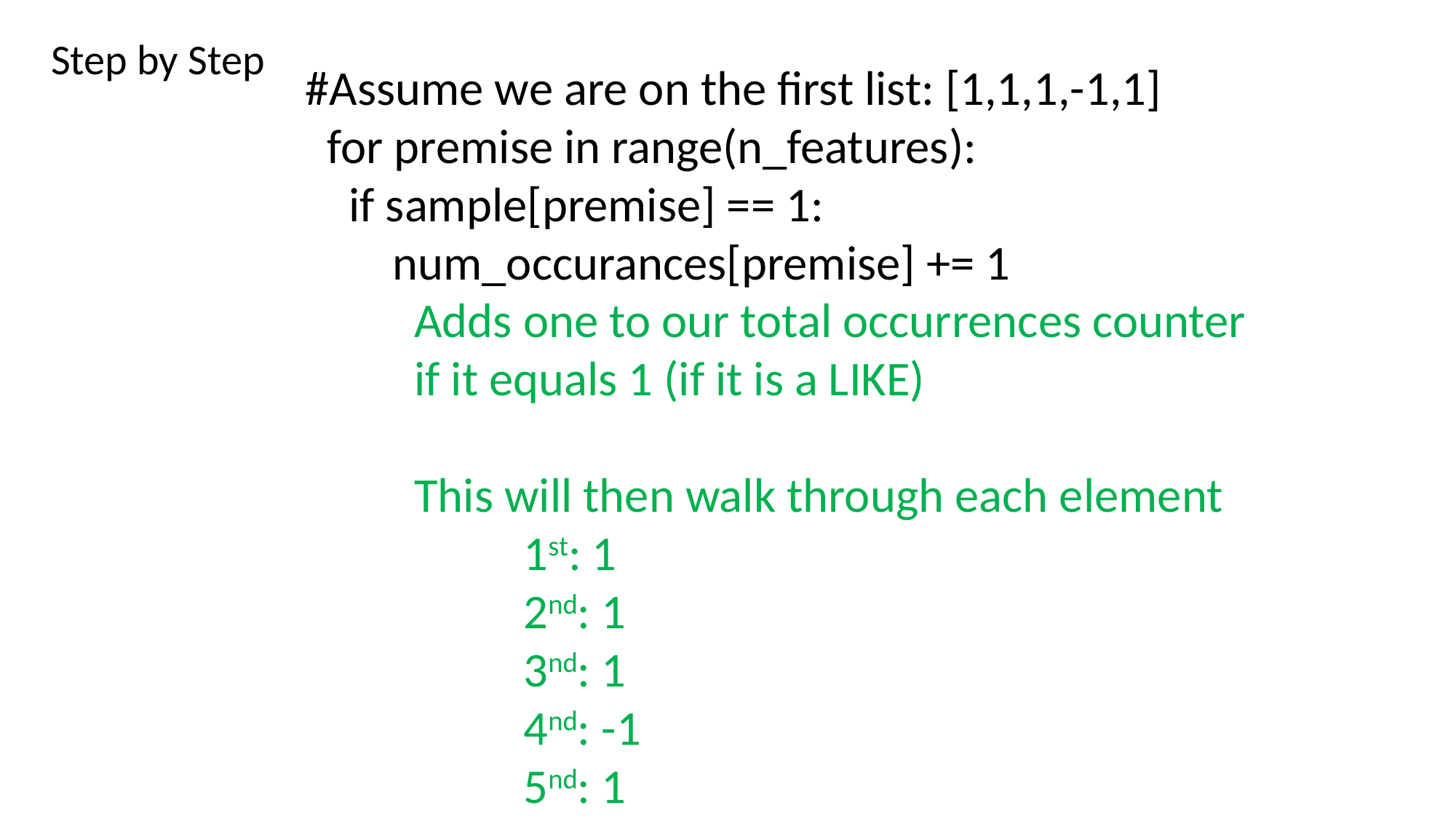

Step by Step
#Assume we are on the first list: [1,1,1,-1,1]
  for premise in range(n_features):
    if sample[premise] == 1:
        num_occurances[premise] += 1
          Adds one to our total occurrences counter
	if it equals 1 (if it is a LIKE)

	This will then walk through each element
		1st: 1
		2nd: 1
		3nd: 1
		4nd: -1
		5nd: 1